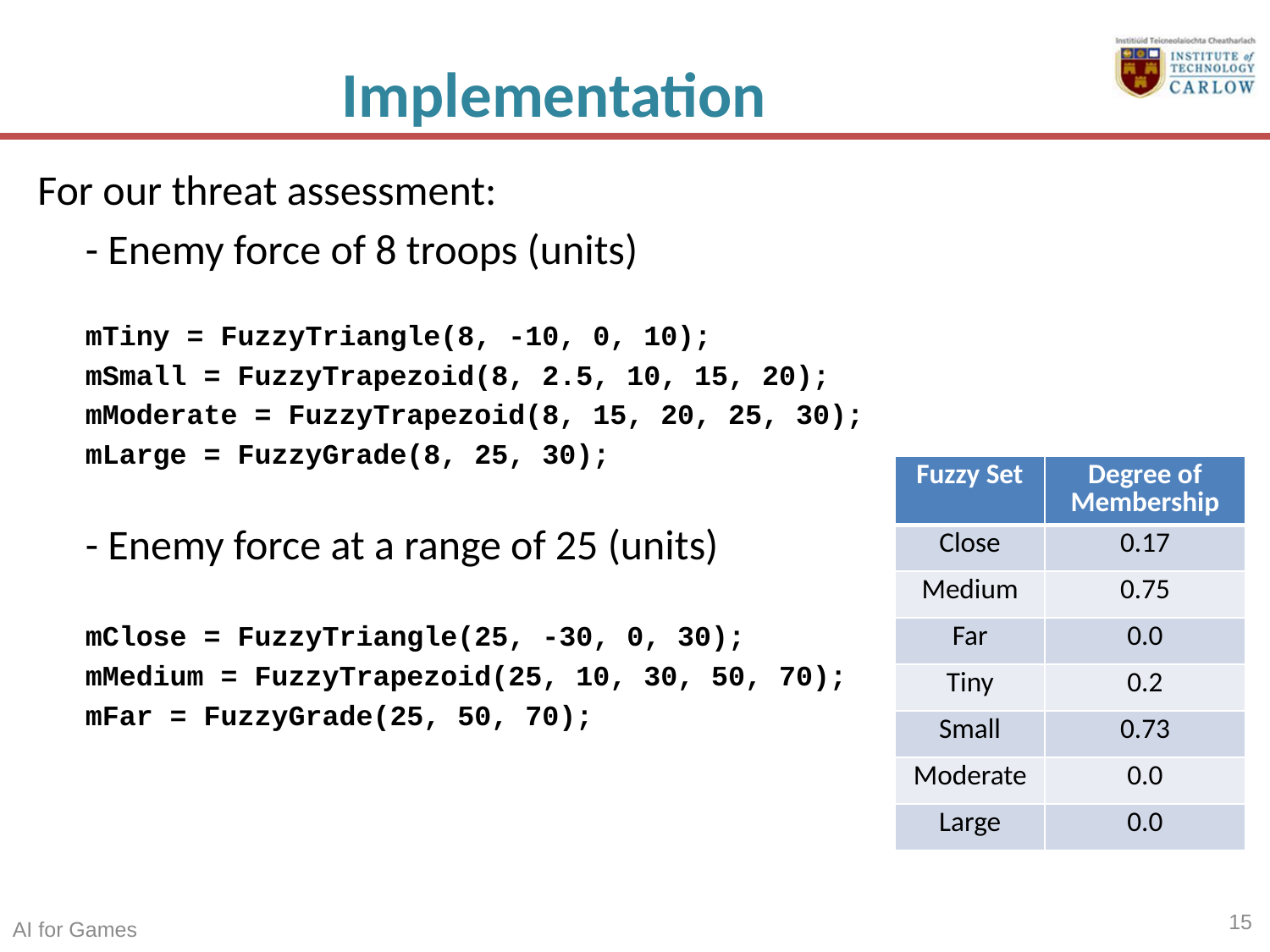

# Implementation
For our threat assessment:
	- Enemy force of 8 troops (units)

	mTiny = FuzzyTriangle(8, -10, 0, 10);
	mSmall = FuzzyTrapezoid(8, 2.5, 10, 15, 20);
	mModerate = FuzzyTrapezoid(8, 15, 20, 25, 30);
	mLarge = FuzzyGrade(8, 25, 30);

	- Enemy force at a range of 25 (units)

	mClose = FuzzyTriangle(25, -30, 0, 30);
	mMedium = FuzzyTrapezoid(25, 10, 30, 50, 70);
	mFar = FuzzyGrade(25, 50, 70);

| Fuzzy Set | Degree of Membership |
| --- | --- |
| Close | 0.17 |
| Medium | 0.75 |
| Far | 0.0 |
| Tiny | 0.2 |
| Small | 0.73 |
| Moderate | 0.0 |
| Large | 0.0 |
15